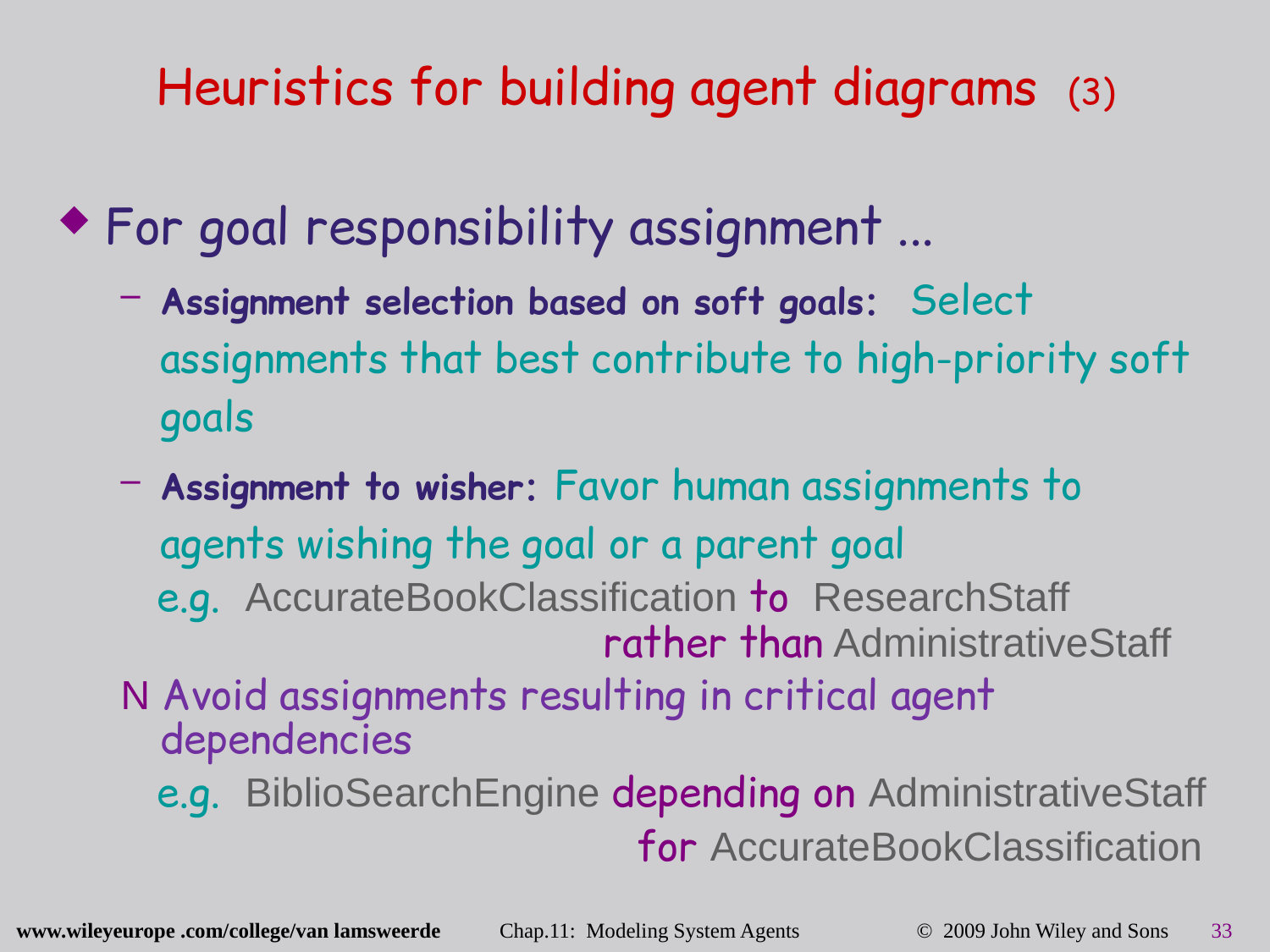

# Heuristics for building agent diagrams  (3)
For goal responsibility assignment ...
Assignment selection based on soft goals:  Select assignments that best contribute to high-priority soft goals
Assignment to wisher: Favor human assignments to agents wishing the goal or a parent goal
   e.g.  AccurateBookClassification to  ResearchStaff
                                        rather than AdministrativeStaff
N Avoid assignments resulting in critical agent dependencies
   e.g.  BiblioSearchEngine depending on AdministrativeStaff
                                              for AccurateBookClassification